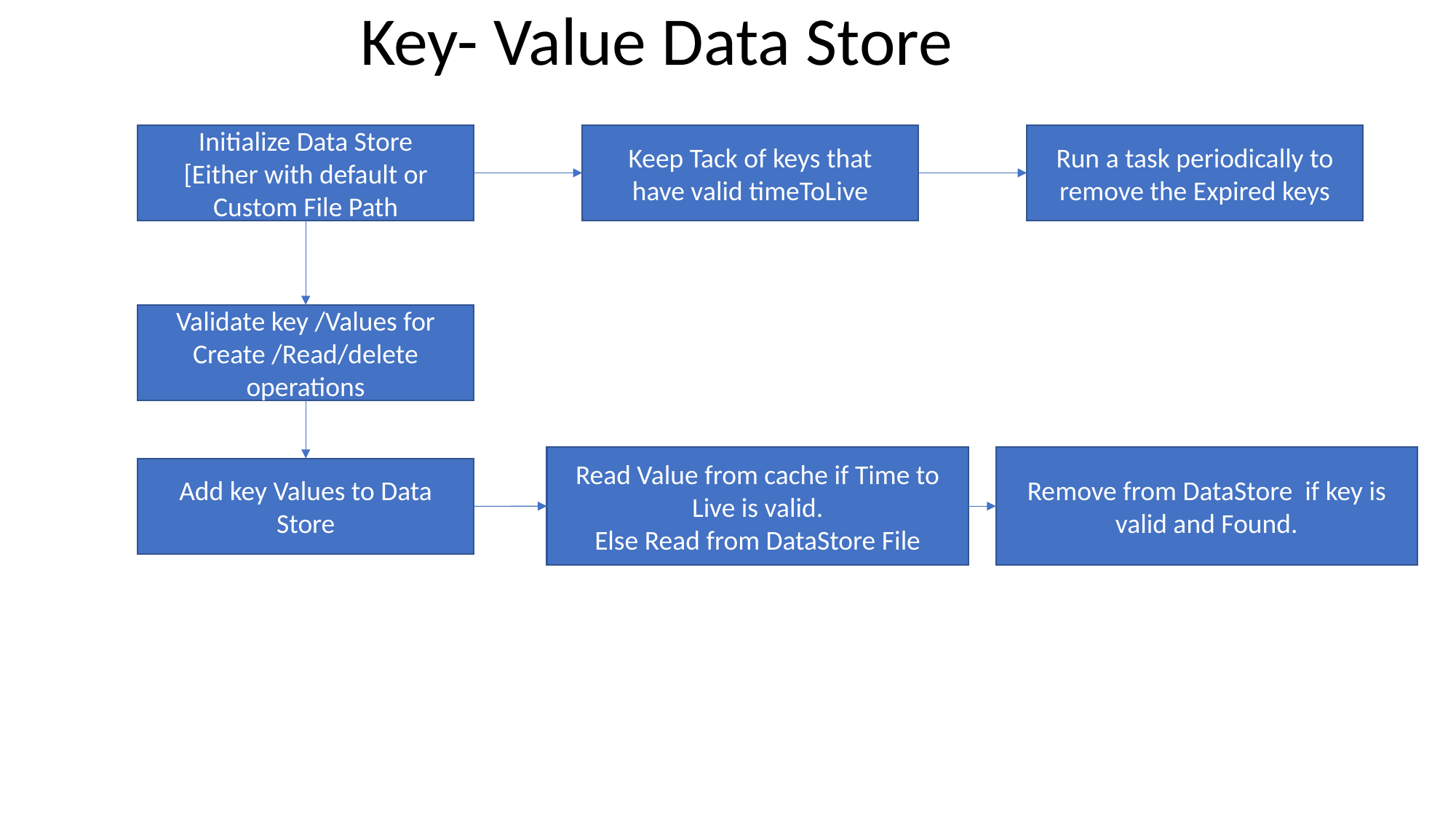

# Key- Value Data Store
Initialize Data Store
[Either with default or Custom File Path
Keep Tack of keys that
 have valid timeToLive
Run a task periodically to remove the Expired keys
Validate key /Values for Create /Read/delete operations
Read Value from cache if Time to Live is valid.
Else Read from DataStore File
Remove from DataStore  if key is valid and Found.
Add key Values to Data Store